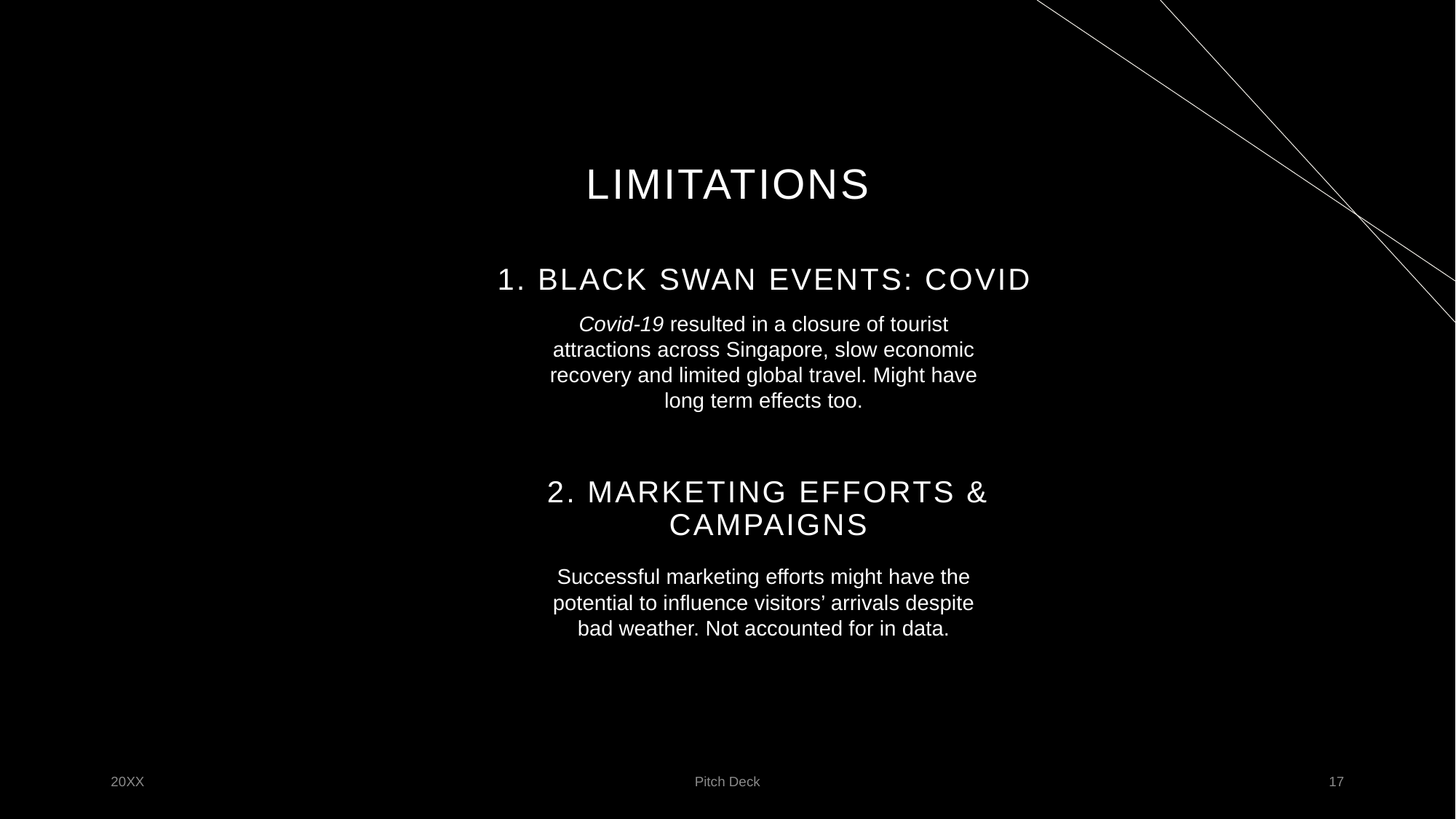

# limitations
1. BLACK SWAN EVENTS: COVID

Covid-19 resulted in a closure of tourist attractions across Singapore, slow economic recovery and limited global travel. Might have long term effects too.
2. MARKETING EFFORTS & CAMPAIGNS
Successful marketing efforts might have the potential to influence visitors’ arrivals despite bad weather. Not accounted for in data.
20XX
Pitch Deck
17